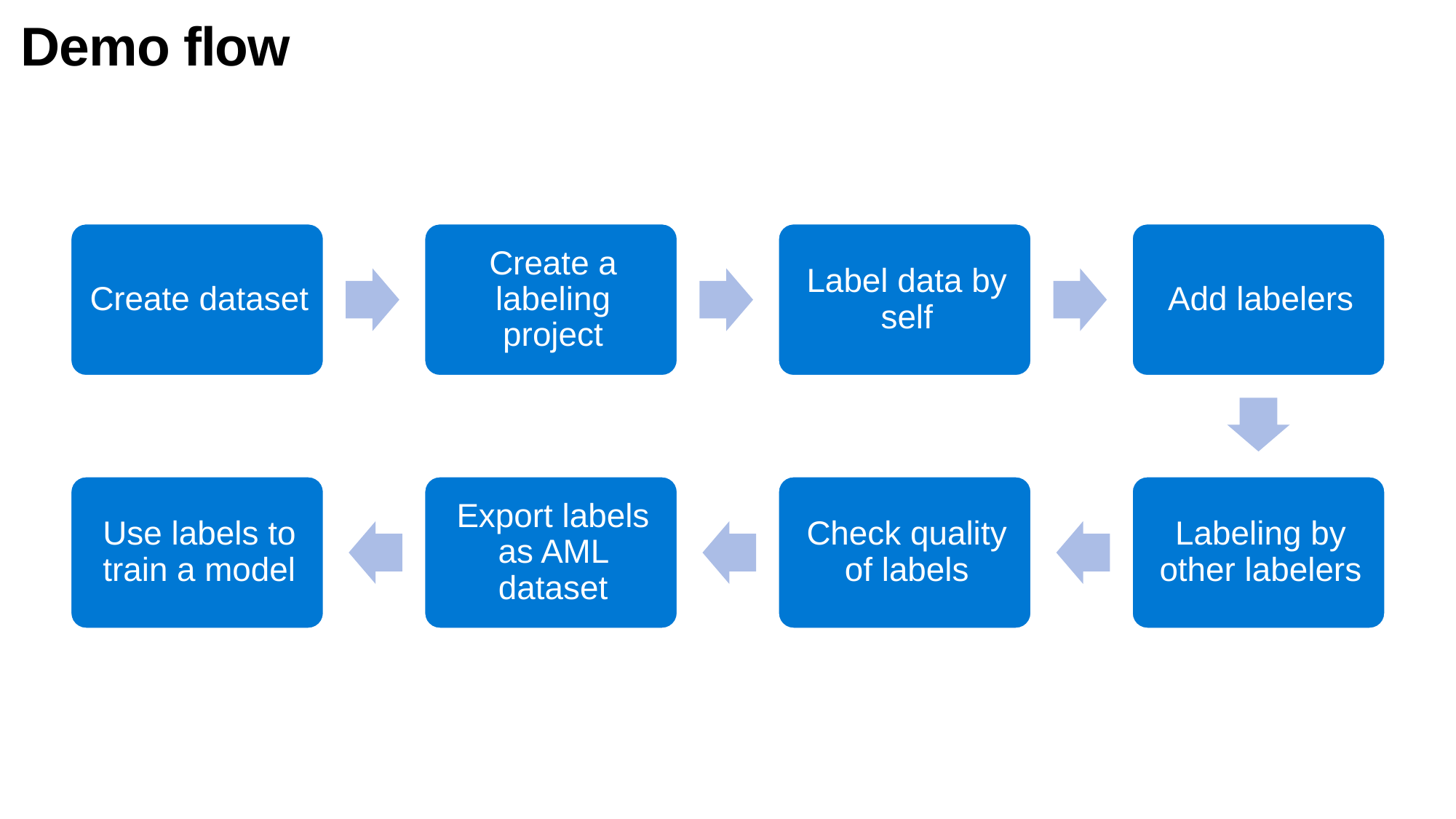

# Demo flow
Create dataset

Create a labeling project

Label data by self

Add labelers

Labeling by other labelers

Check quality of labels

Export labels as AML dataset

Use labels to train a model